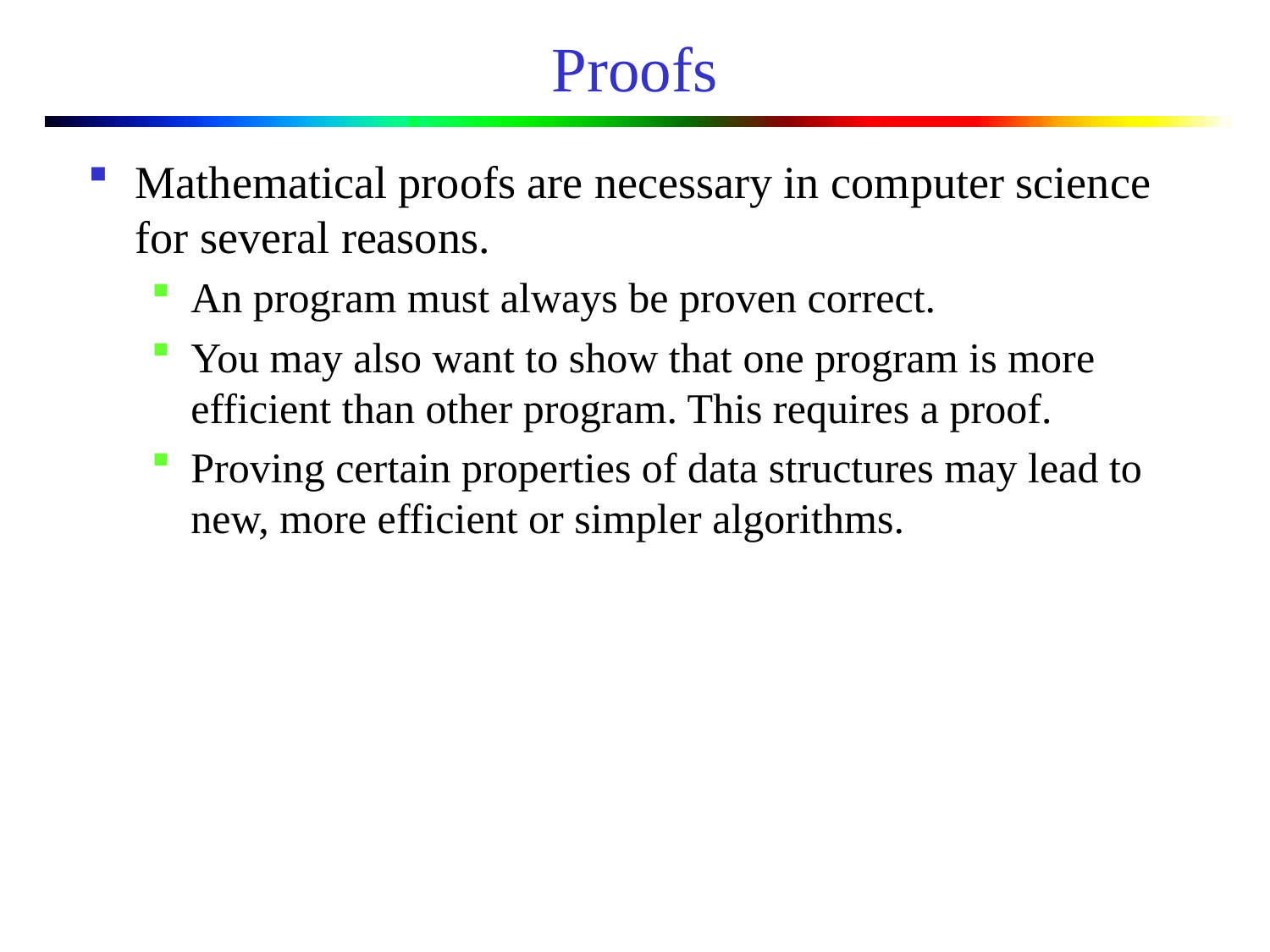

# Proofs
Mathematical proofs are necessary in computer science for several reasons.
An program must always be proven correct.
You may also want to show that one program is more efficient than other program. This requires a proof.
Proving certain properties of data structures may lead to new, more efficient or simpler algorithms.